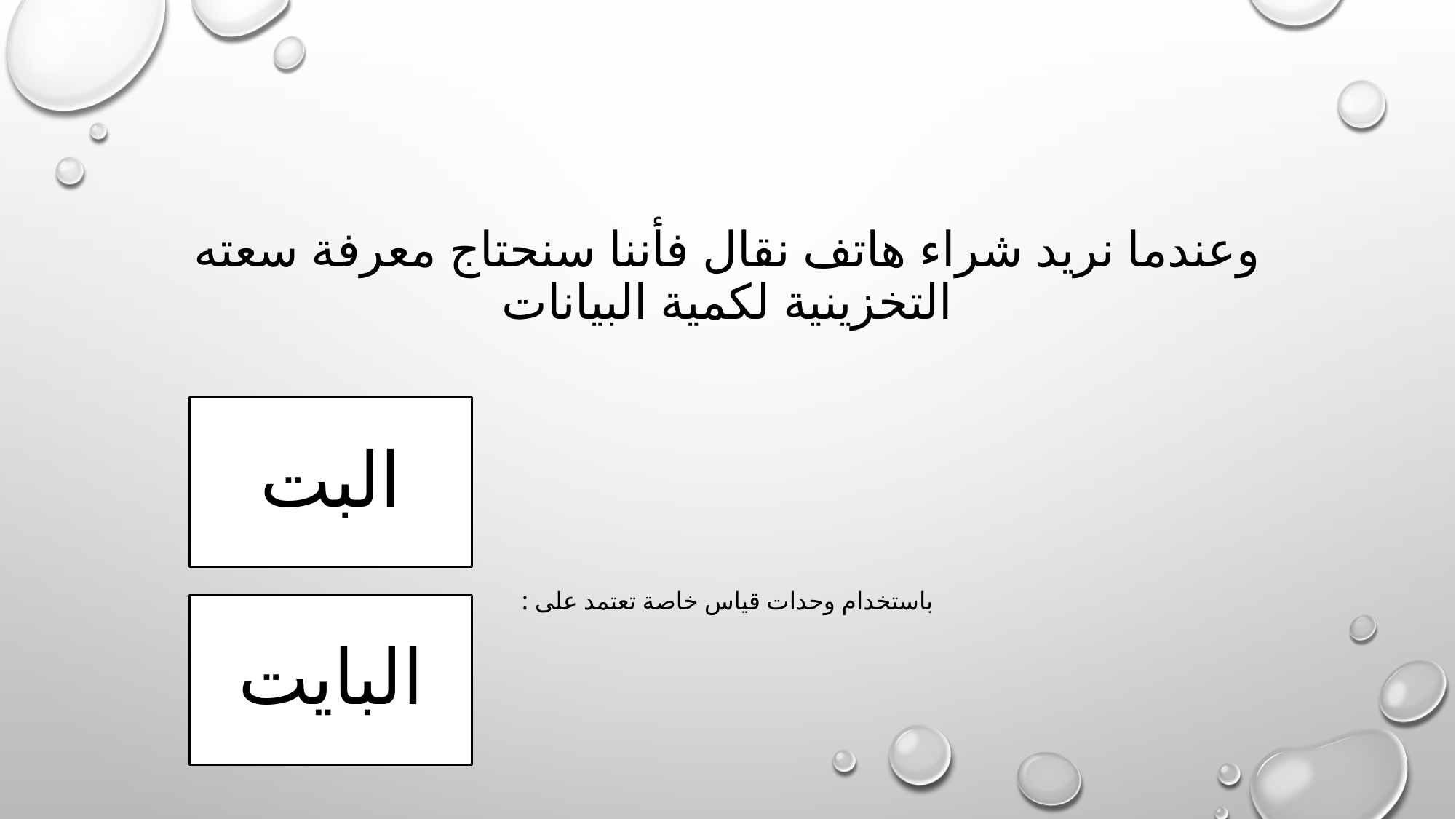

# وعندما نريد شراء هاتف نقال فأننا سنحتاج معرفة سعته التخزينية لكمية البيانات

البت
باستخدام وحدات قياس خاصة تعتمد على :

البايت